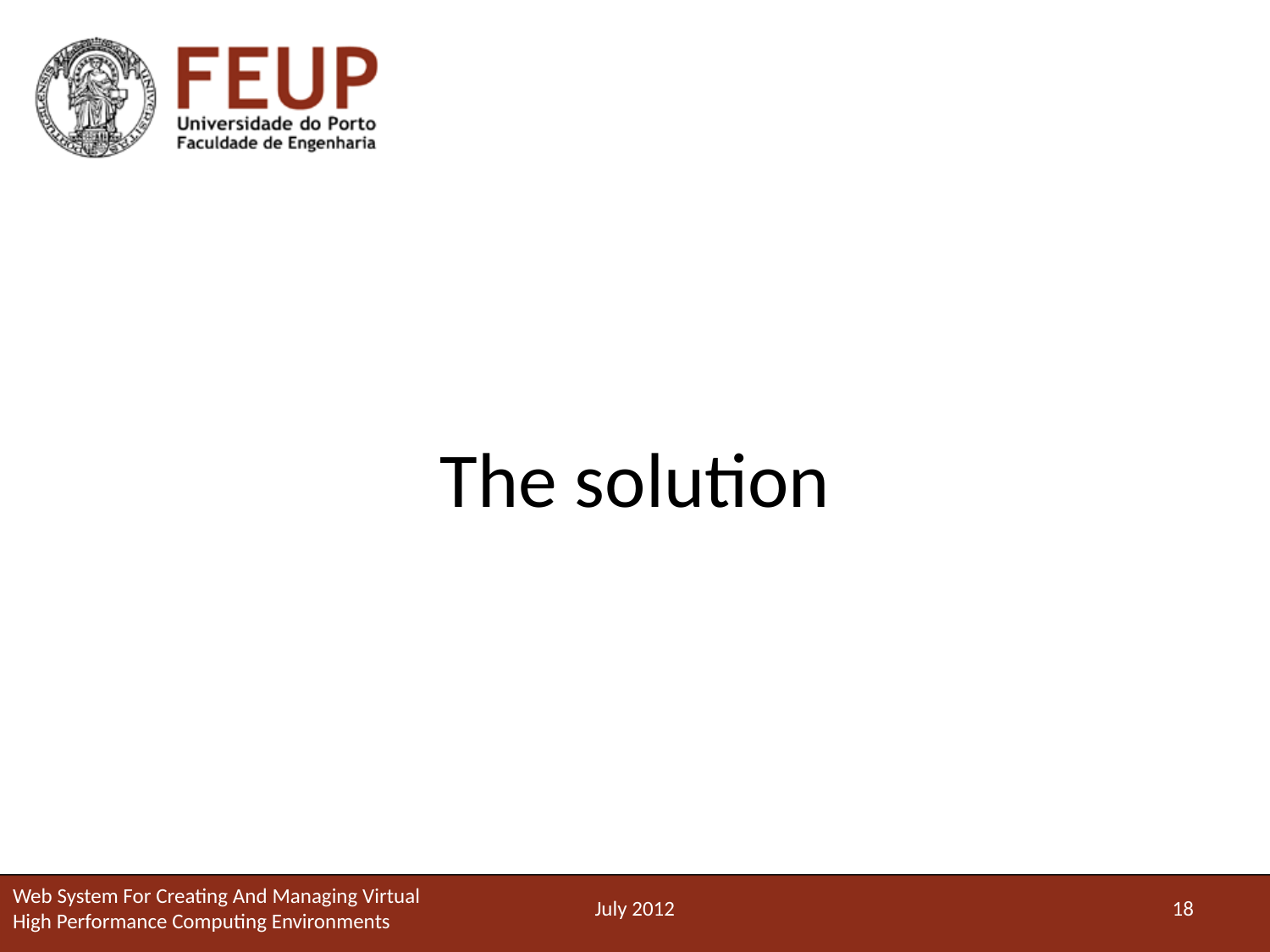

# The solution
Web System For Creating And Managing Virtual High Performance Computing Environments
July 2012
18